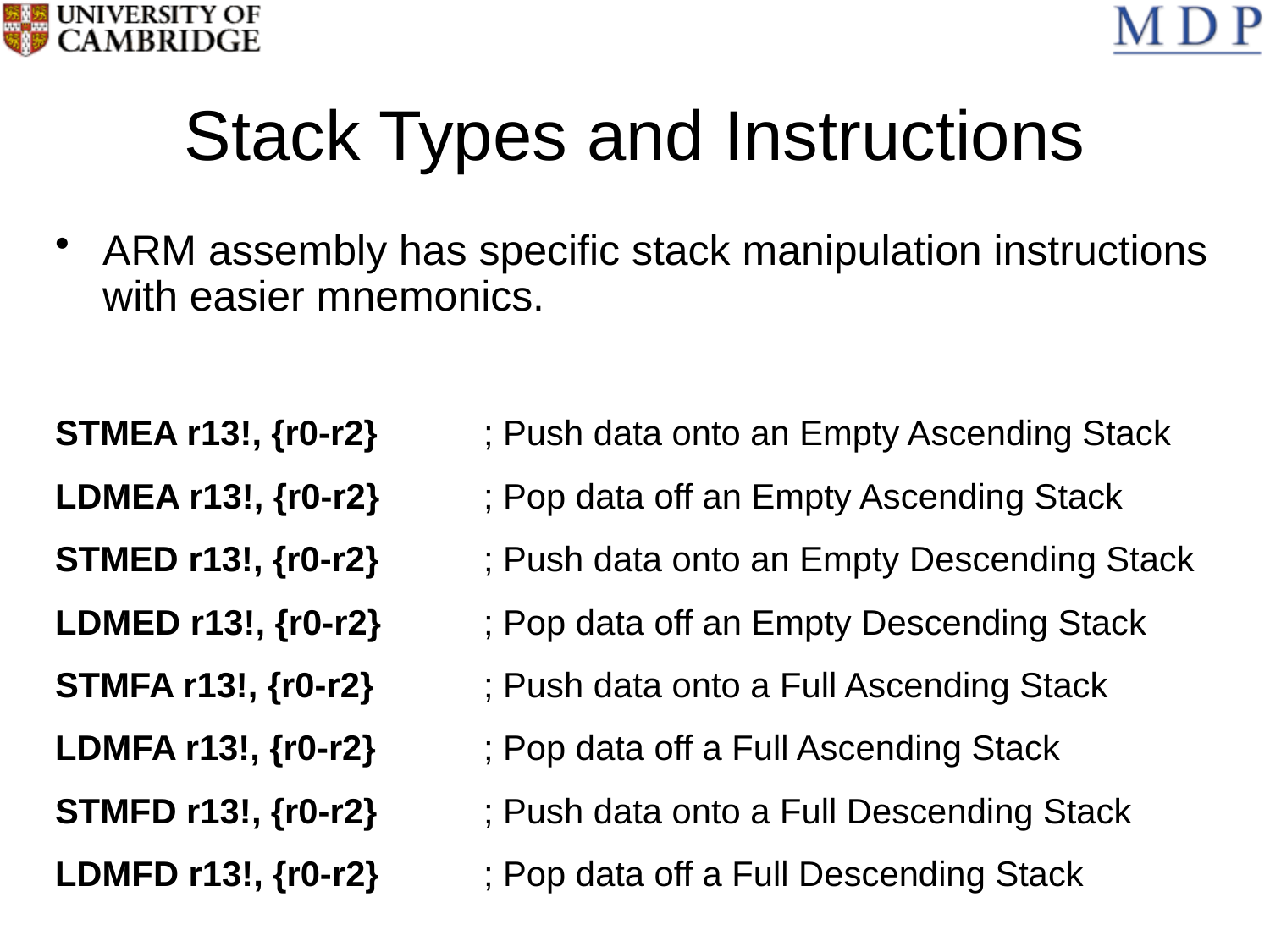

# Stack Types and Instructions
ARM assembly has specific stack manipulation instructions with easier mnemonics.

STMEA r13!, {r0-r2} 	; Push data onto an Empty Ascending Stack
LDMEA r13!, {r0-r2}	; Pop data off an Empty Ascending Stack
STMED r13!, {r0-r2}	; Push data onto an Empty Descending Stack
LDMED r13!, {r0-r2}	; Pop data off an Empty Descending Stack
STMFA r13!, {r0-r2}	; Push data onto a Full Ascending Stack
LDMFA r13!, {r0-r2}	; Pop data off a Full Ascending Stack
STMFD r13!, {r0-r2}	; Push data onto a Full Descending Stack
LDMFD r13!, {r0-r2}	; Pop data off a Full Descending Stack